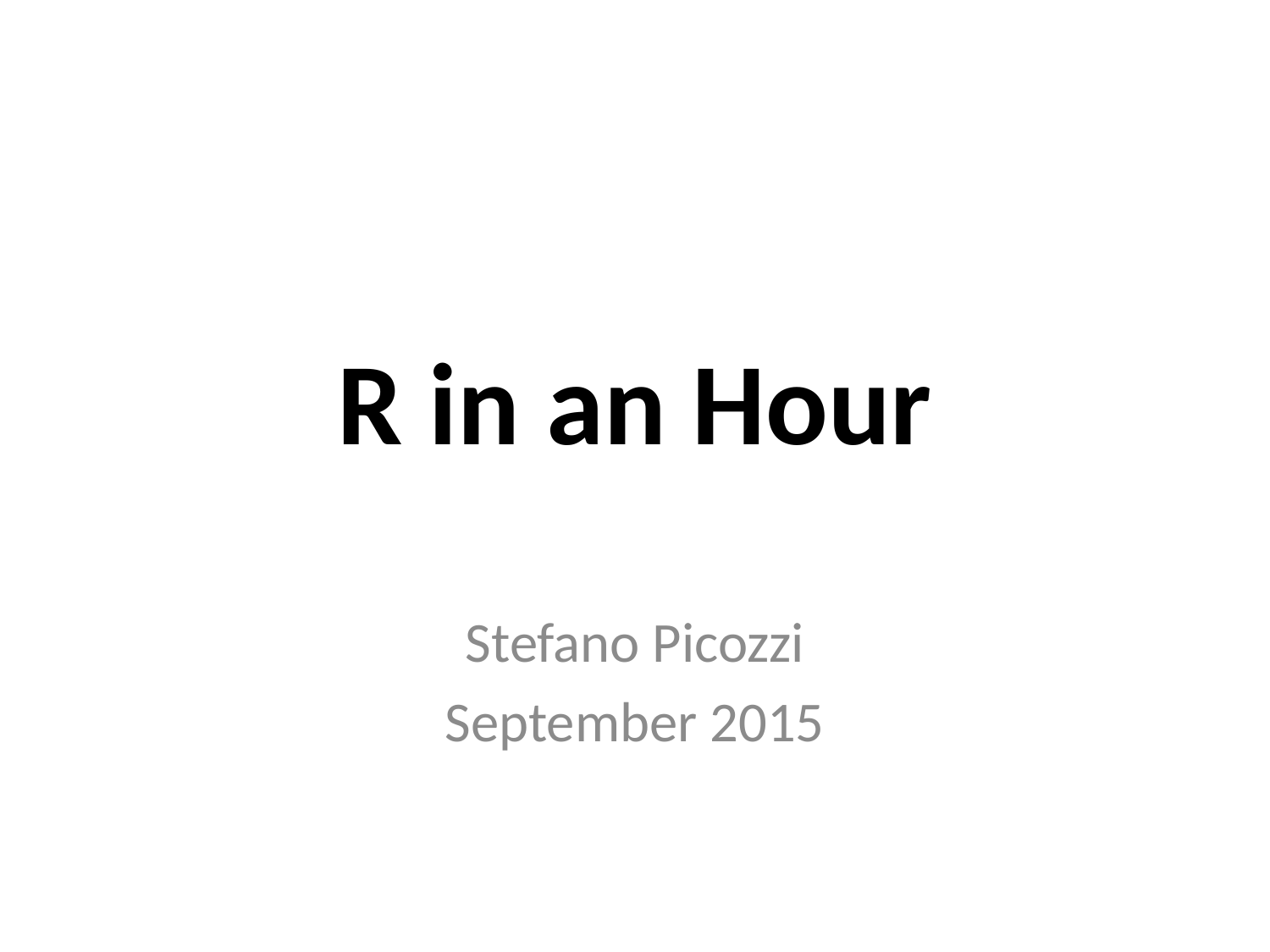

# R in an Hour
Stefano Picozzi
September 2015